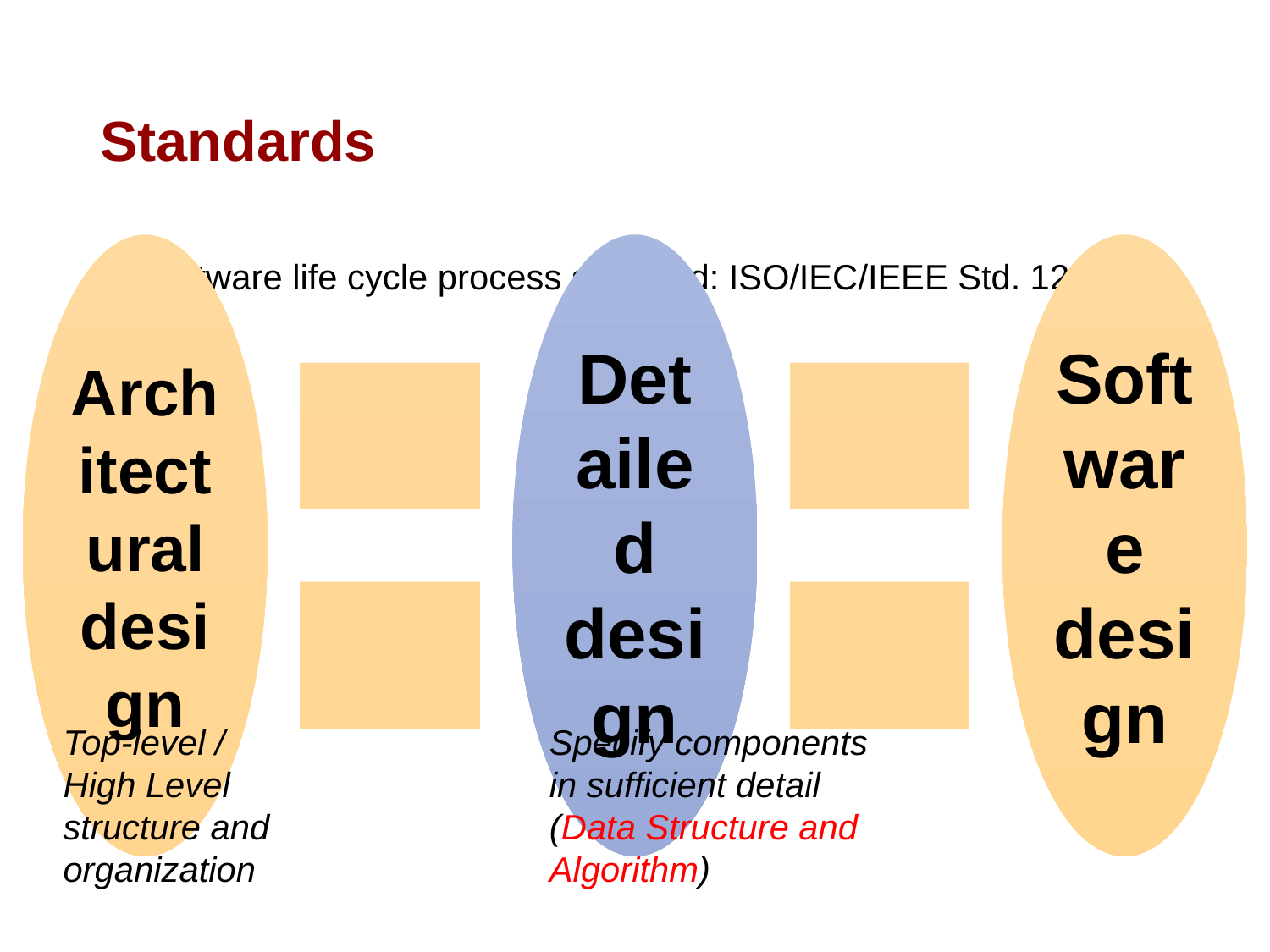

# Standards
Architectural design
Detailed design
Software design
  Software life cycle process standard: ISO/IEC/IEEE Std. 12207

Specify components in sufficient detail (Data Structure and Algorithm)
Top-level / High Level structure and organization